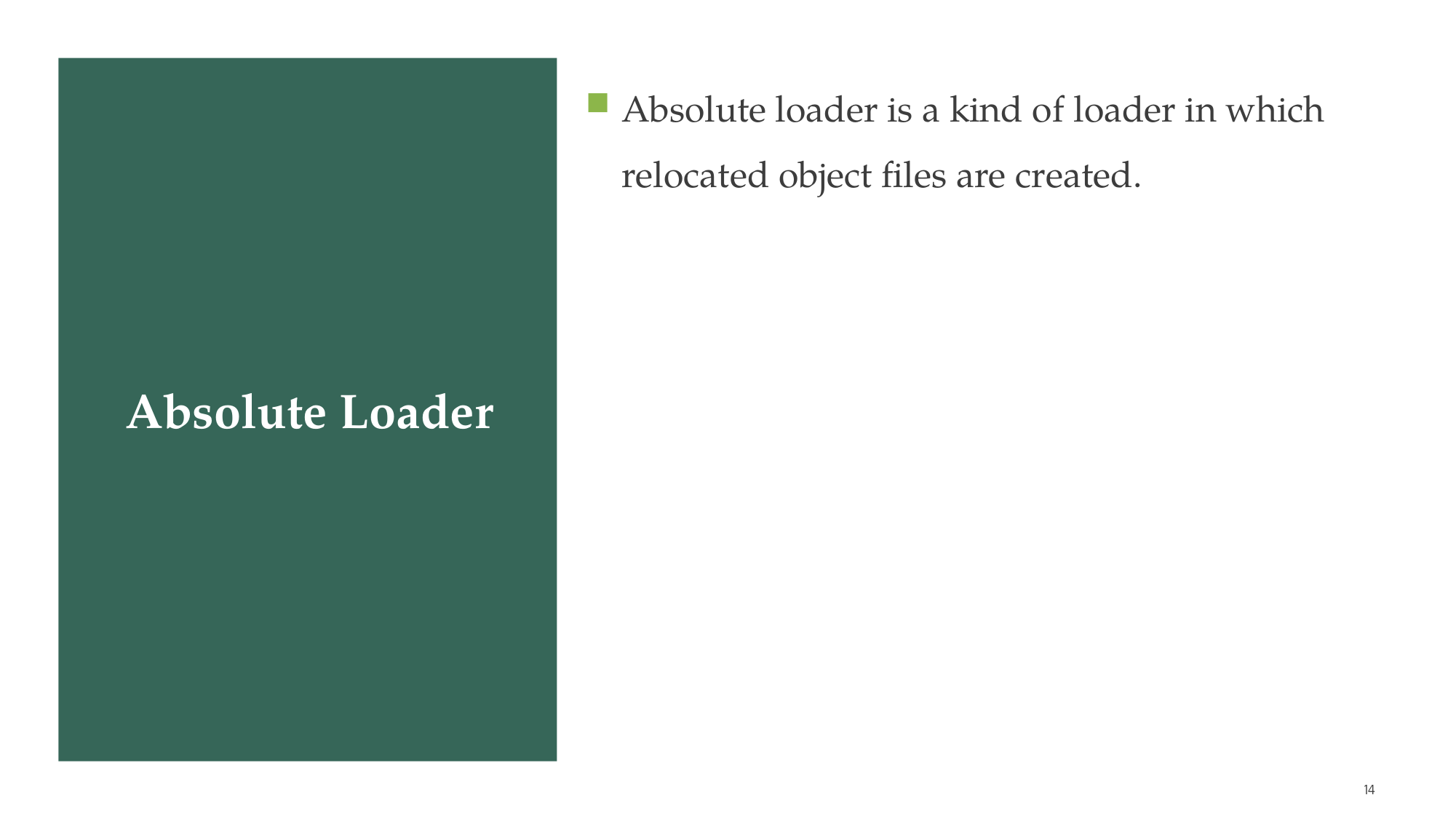

Absolute loader is a kind of loader in which relocated object files are created.
# Absolute Loader
14